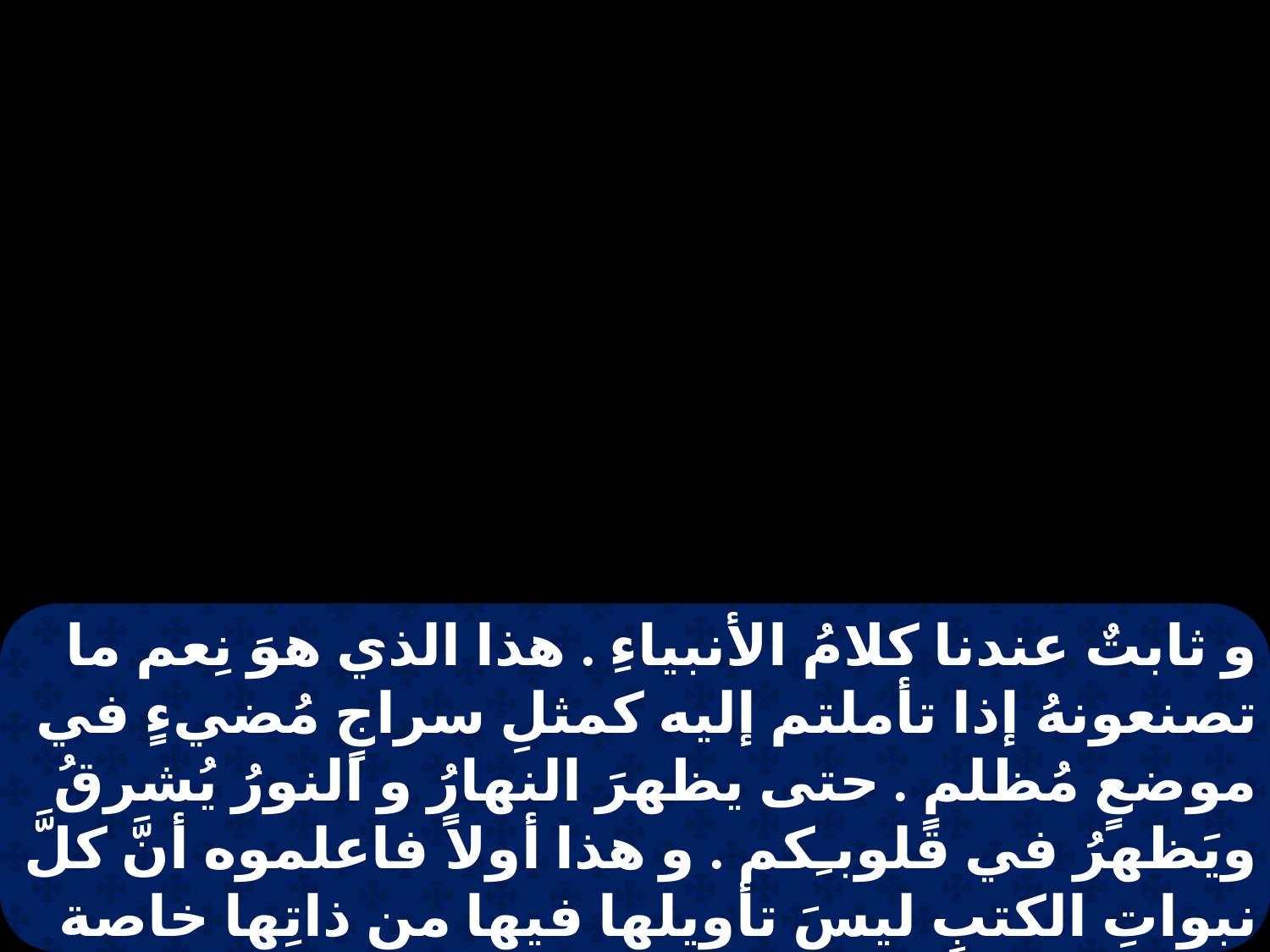

و ثابتٌ عندنا كلامُ الأنبياءِ . هذا الذي هوَ نِعم ما تصنعونهُ إذا تأملتم إليه كمثلِ سراجٍ مُضيءٍ في موضعٍ مُظلمٍ . حتى يظهرَ النهارُ و النورُ يُشرقُ ويَظهرُ في قلوبـِكم . و هذا أولاً فاعلموه أنَّ كلَّ نبواتِ الكتبِ ليسَ تأويلها فيها من ذاتِها خاصة ً . وليست بمشيئةِ البشرِ جاءتْ نبَّوة في زمانٍ بلْ تكلمَ أناسٌ بإرادةِ اللهِ بالروحِ القدسِ .